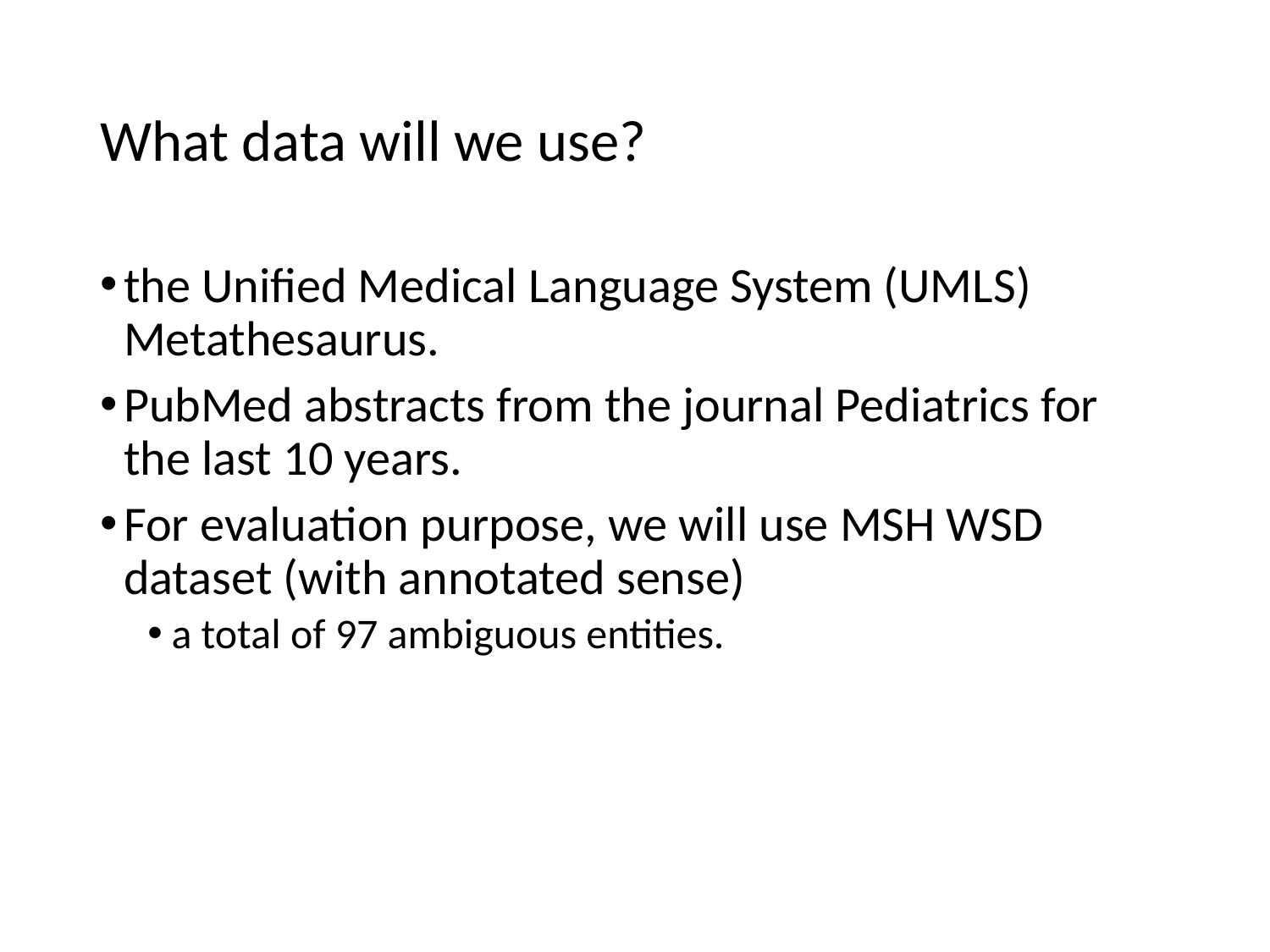

# What data will we use?
the Unified Medical Language System (UMLS) Metathesaurus.
PubMed abstracts from the journal Pediatrics for the last 10 years.
For evaluation purpose, we will use MSH WSD dataset (with annotated sense)
a total of 97 ambiguous entities.